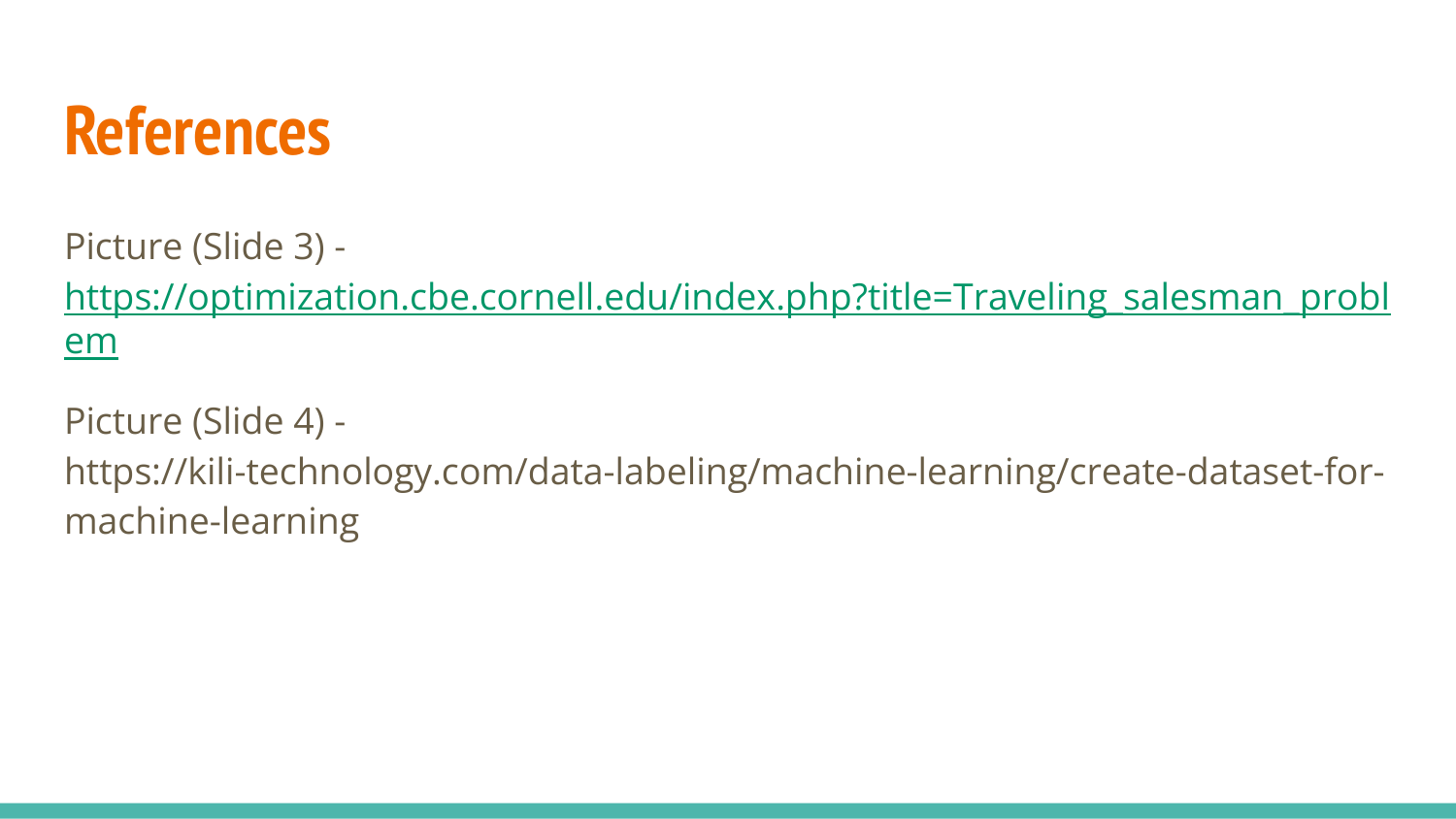

# References
Picture (Slide 3) - https://optimization.cbe.cornell.edu/index.php?title=Traveling_salesman_problem
Picture (Slide 4) - https://kili-technology.com/data-labeling/machine-learning/create-dataset-for-machine-learning